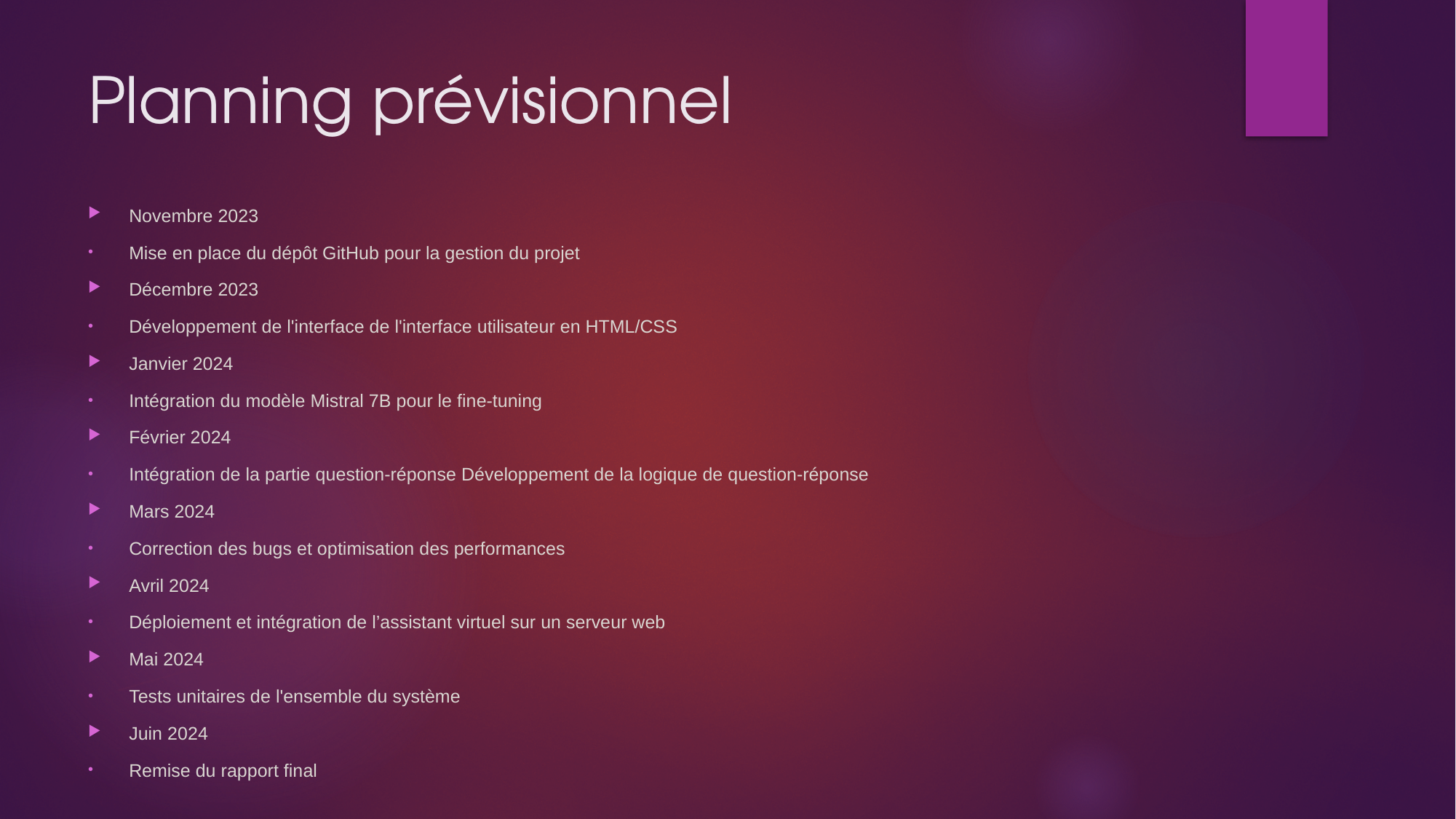

# Planning prévisionnel
Novembre 2023
Mise en place du dépôt GitHub pour la gestion du projet
Décembre 2023
Développement de l'interface de l'interface utilisateur en HTML/CSS
Janvier 2024
Intégration du modèle Mistral 7B pour le fine-tuning
Février 2024
Intégration de la partie question-réponse Développement de la logique de question-réponse
Mars 2024
Correction des bugs et optimisation des performances
Avril 2024
Déploiement et intégration de l’assistant virtuel sur un serveur web
Mai 2024
Tests unitaires de l'ensemble du système
Juin 2024
Remise du rapport final